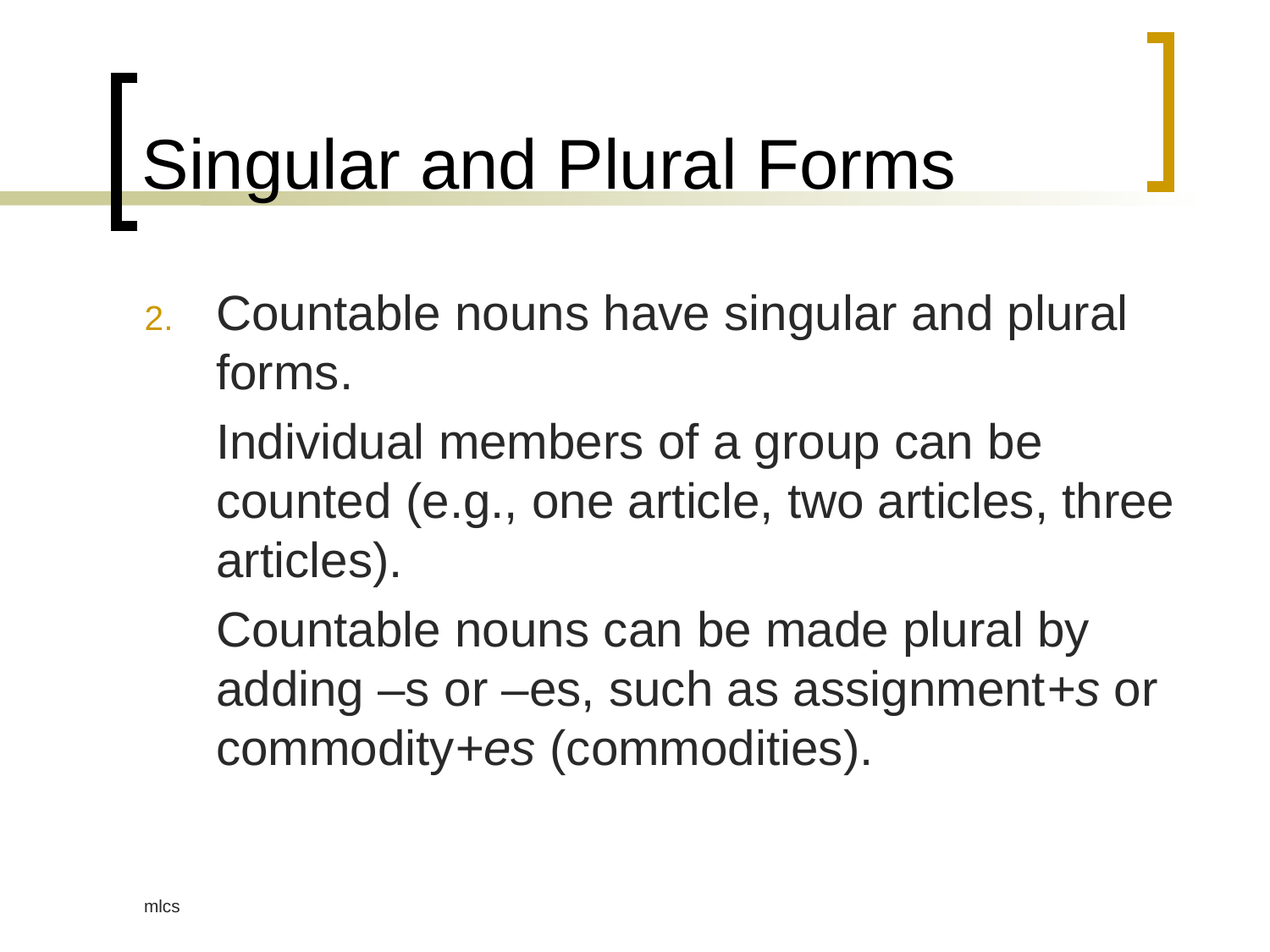

# Singular and Plural Forms
Countable nouns have singular and plural forms.
	Individual members of a group can be counted (e.g., one article, two articles, three articles).
	Countable nouns can be made plural by adding –s or –es, such as assignment+s or commodity+es (commodities).
mlcs